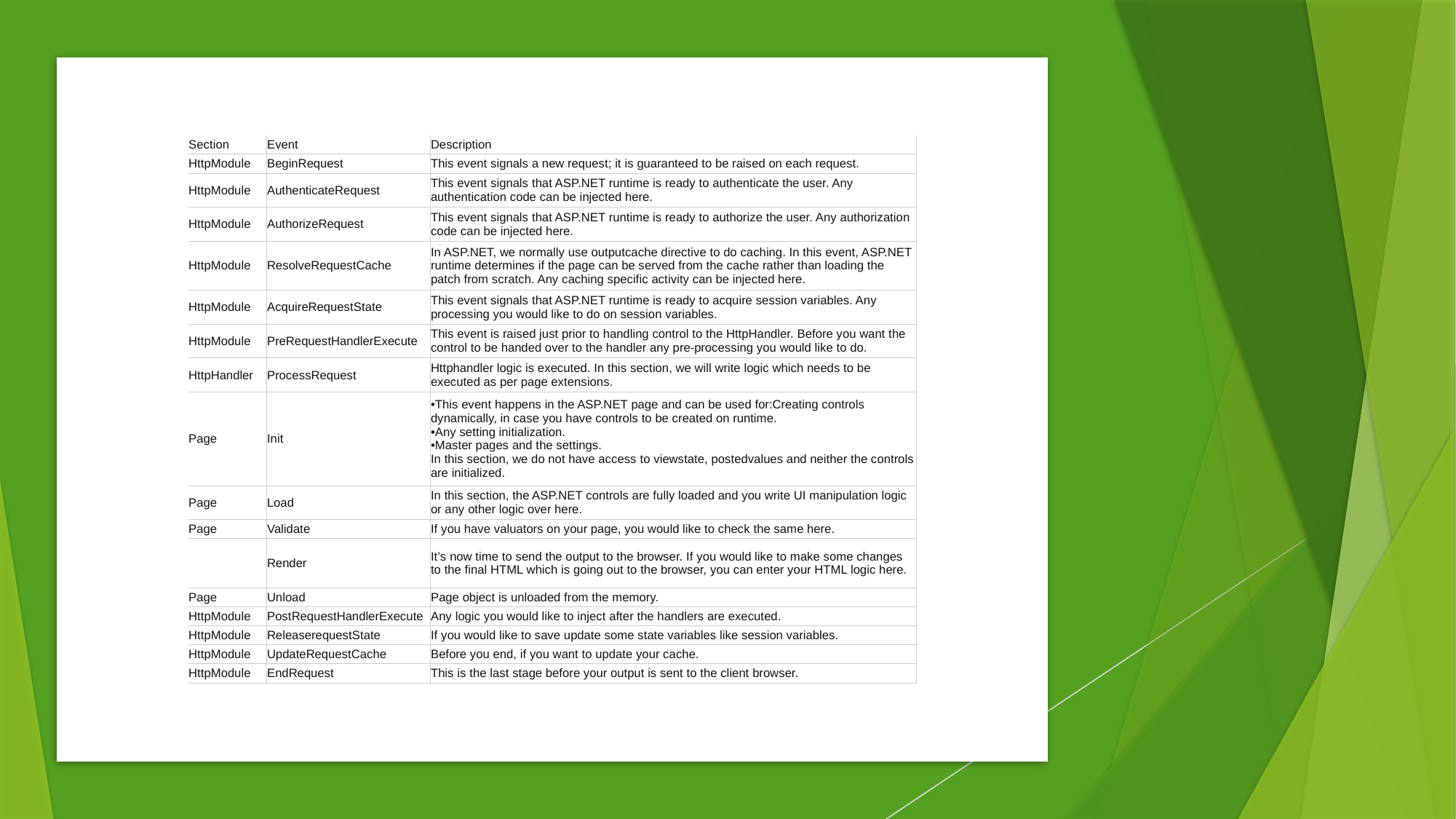

| Section | Event | Description |
| --- | --- | --- |
| HttpModule | BeginRequest | This event signals a new request; it is guaranteed to be raised on each request. |
| HttpModule | AuthenticateRequest | This event signals that ASP.NET runtime is ready to authenticate the user. Any authentication code can be injected here. |
| HttpModule | AuthorizeRequest | This event signals that ASP.NET runtime is ready to authorize the user. Any authorization code can be injected here. |
| HttpModule | ResolveRequestCache | In ASP.NET, we normally use outputcache directive to do caching. In this event, ASP.NET runtime determines if the page can be served from the cache rather than loading the patch from scratch. Any caching specific activity can be injected here. |
| HttpModule | AcquireRequestState | This event signals that ASP.NET runtime is ready to acquire session variables. Any processing you would like to do on session variables. |
| HttpModule | PreRequestHandlerExecute | This event is raised just prior to handling control to the HttpHandler. Before you want the control to be handed over to the handler any pre-processing you would like to do. |
| HttpHandler | ProcessRequest | Httphandler logic is executed. In this section, we will write logic which needs to be executed as per page extensions. |
| Page | Init | This event happens in the ASP.NET page and can be used for:Creating controls dynamically, in case you have controls to be created on runtime. Any setting initialization. Master pages and the settings. In this section, we do not have access to viewstate, postedvalues and neither the controls are initialized. |
| Page | Load | In this section, the ASP.NET controls are fully loaded and you write UI manipulation logic or any other logic over here. |
| Page | Validate | If you have valuators on your page, you would like to check the same here. |
|  | Render | It’s now time to send the output to the browser. If you would like to make some changes to the final HTML which is going out to the browser, you can enter your HTML logic here. |
| Page | Unload | Page object is unloaded from the memory. |
| HttpModule | PostRequestHandlerExecute | Any logic you would like to inject after the handlers are executed. |
| HttpModule | ReleaserequestState | If you would like to save update some state variables like session variables. |
| HttpModule | UpdateRequestCache | Before you end, if you want to update your cache. |
| HttpModule | EndRequest | This is the last stage before your output is sent to the client browser. |